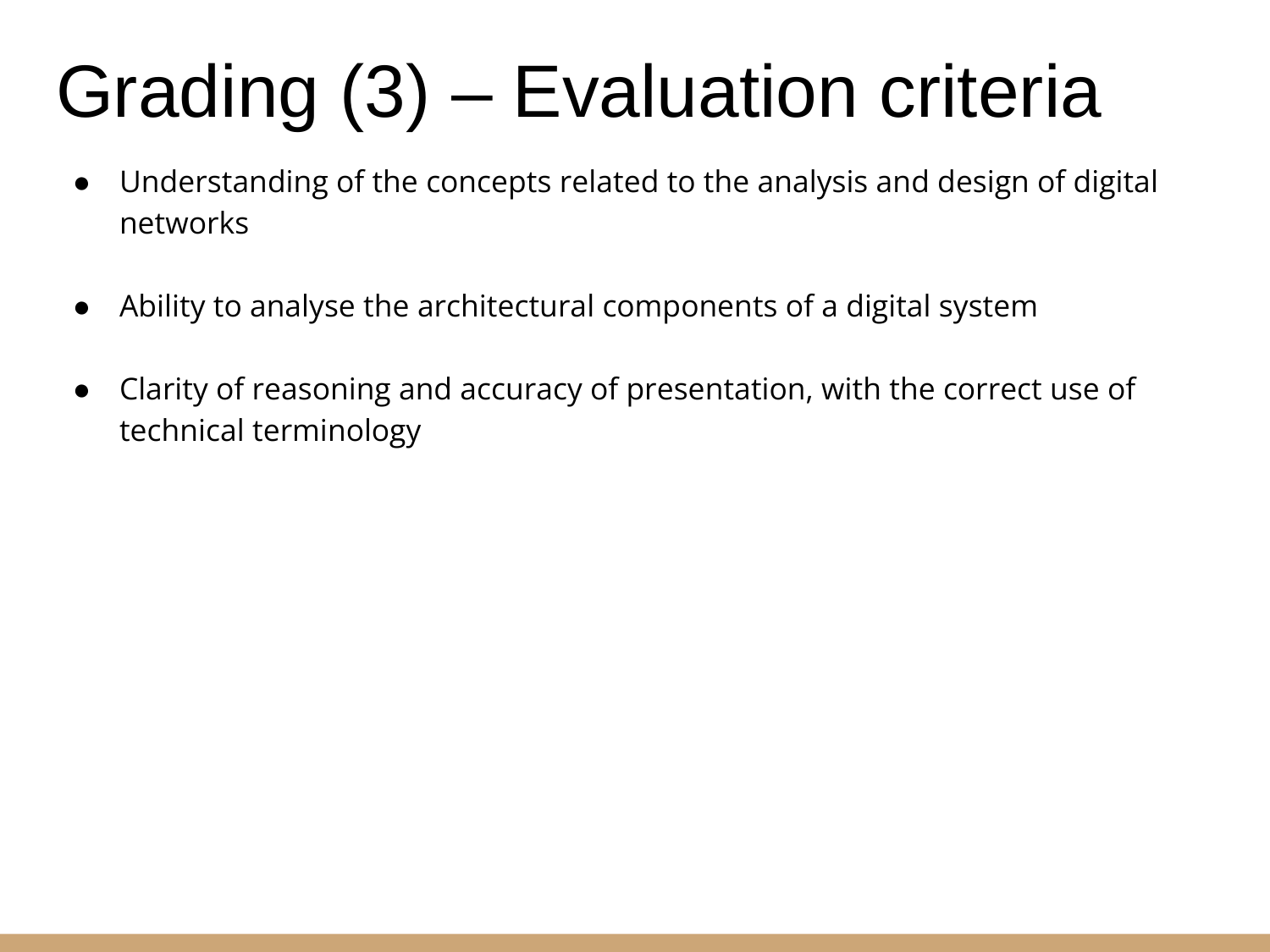

Grading (3) – Evaluation criteria
Understanding of the concepts related to the analysis and design of digital networks

Ability to analyse the architectural components of a digital system

Clarity of reasoning and accuracy of presentation, with the correct use of technical terminology